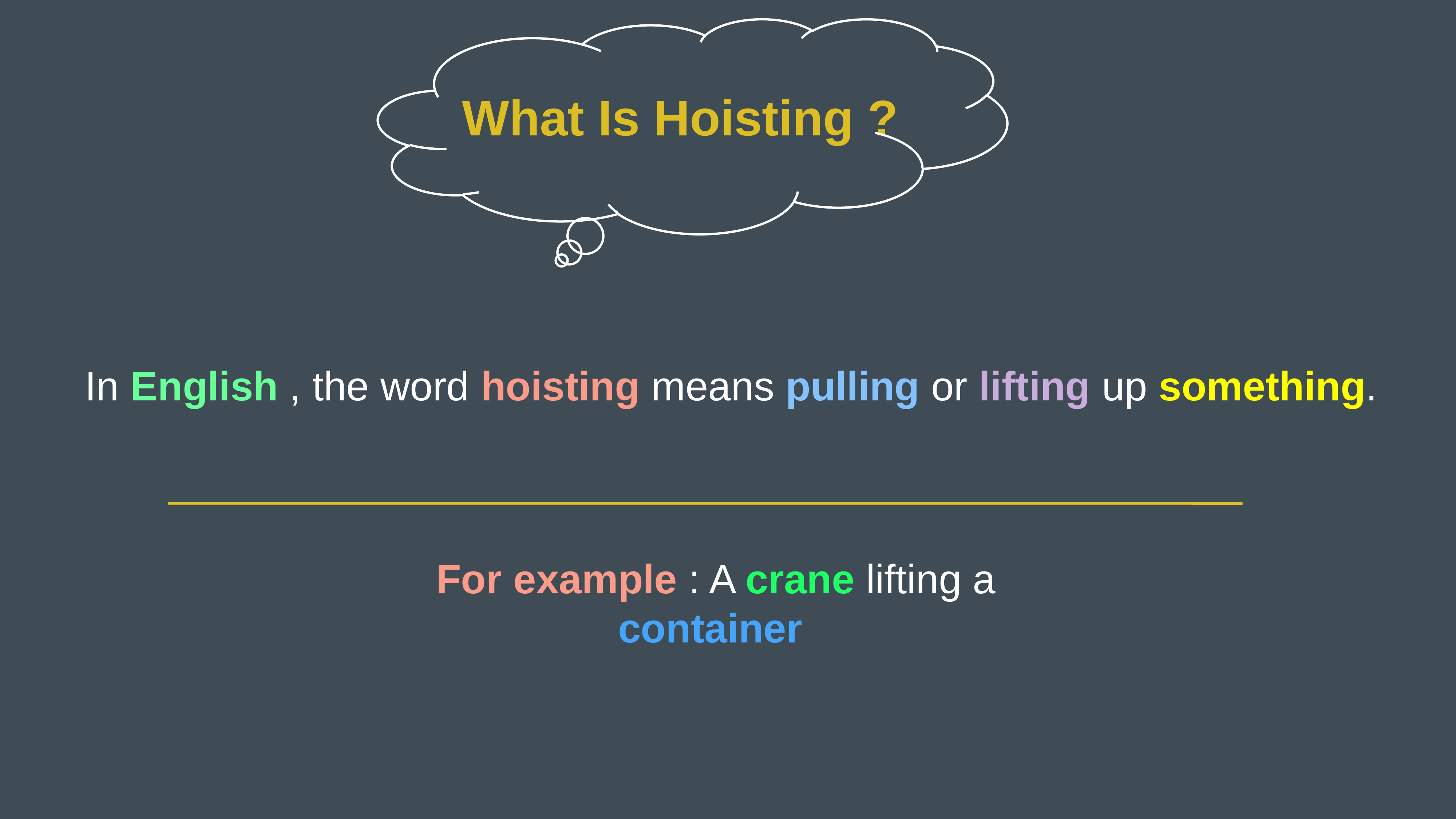

What Is Hoisting ?
In English , the word hoisting means pulling or lifting up something.
For example : A crane lifting a container